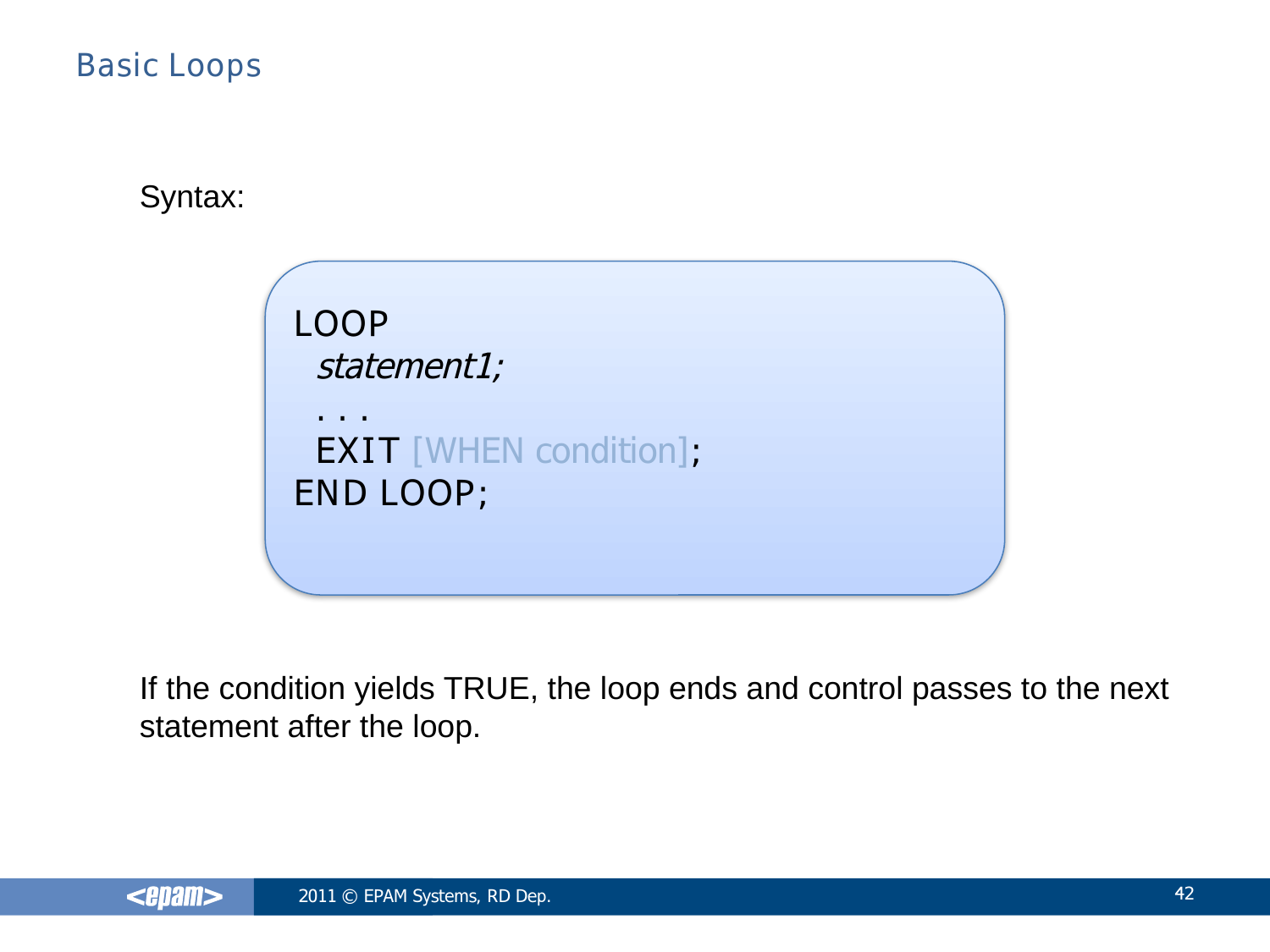

# Basic Loops
Syntax:
LOOP
  statement1;
  . . .
  EXIT [WHEN condition];
END LOOP;

If the condition yields TRUE, the loop ends and control passes to the next statement after the loop.
42
2011 © EPAM Systems, RD Dep.